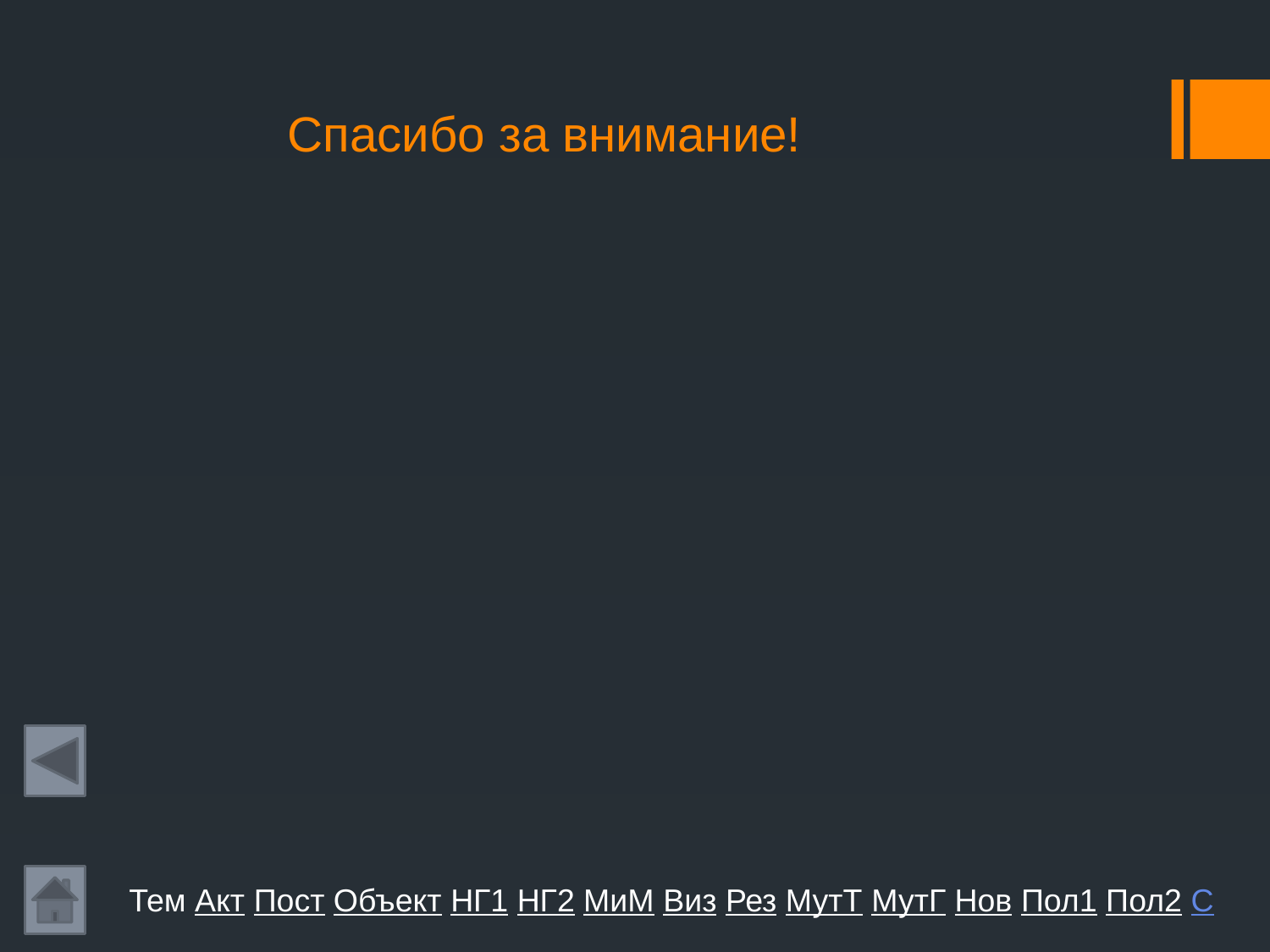

# Спасибо за внимание!

Тем Акт Пост Объект НГ1 НГ2 МиМ Виз Рез МутТ МутГ Нов Пол1 Пол2 С